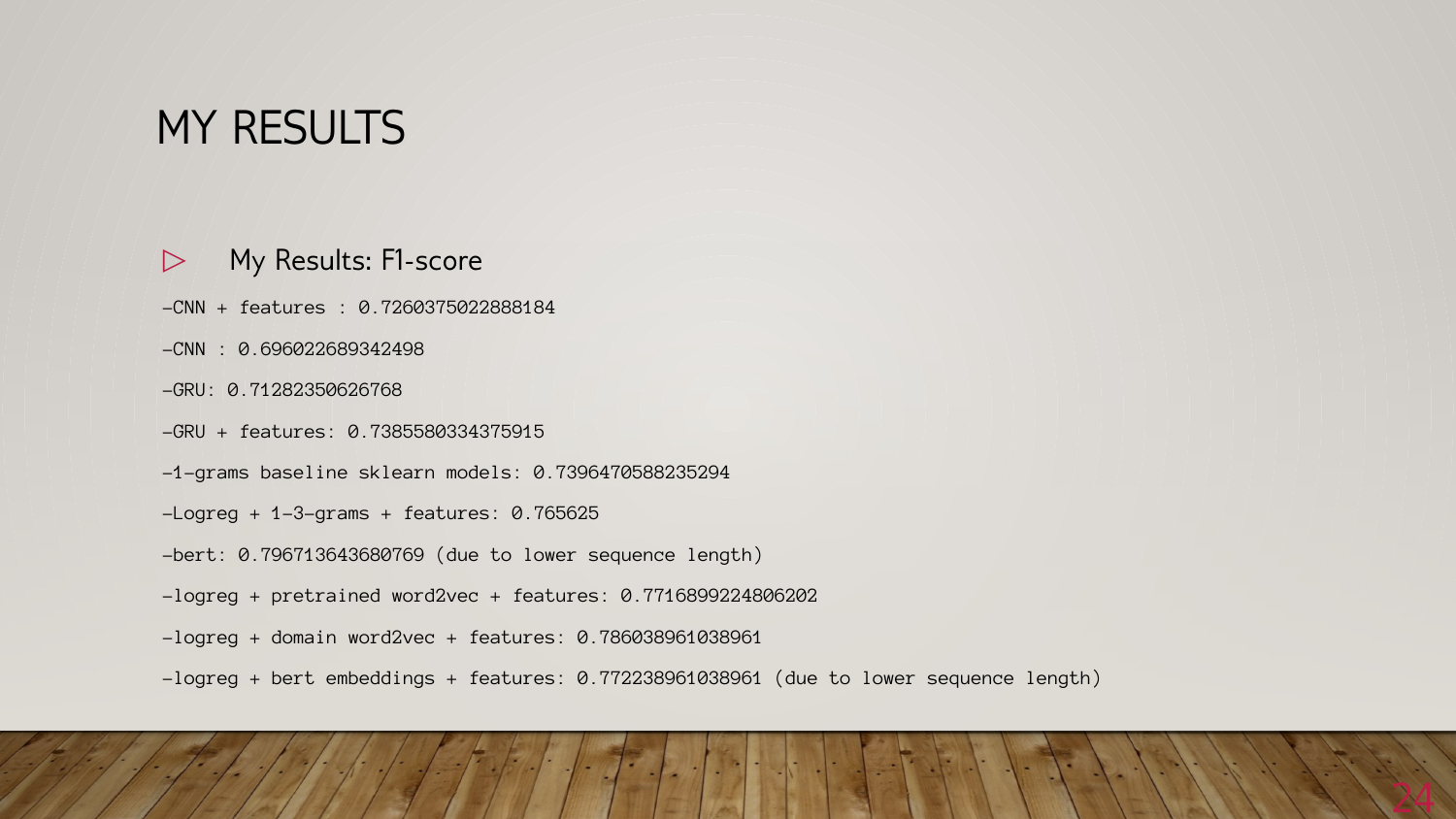

# MY RESULTS
My Results: F1-score
-CNN + features : 0.7260375022888184
-CNN : 0.696022689342498
-GRU: 0.71282350626768
-GRU + features: 0.7385580334375915
-1-grams baseline sklearn models: 0.7396470588235294
-Logreg + 1-3-grams + features: 0.765625
-bert: 0.796713643680769 (due to lower sequence length)
-logreg + pretrained word2vec + features: 0.7716899224806202
-logreg + domain word2vec + features: 0.786038961038961
-logreg + bert embeddings + features: 0.772238961038961 (due to lower sequence length)
24